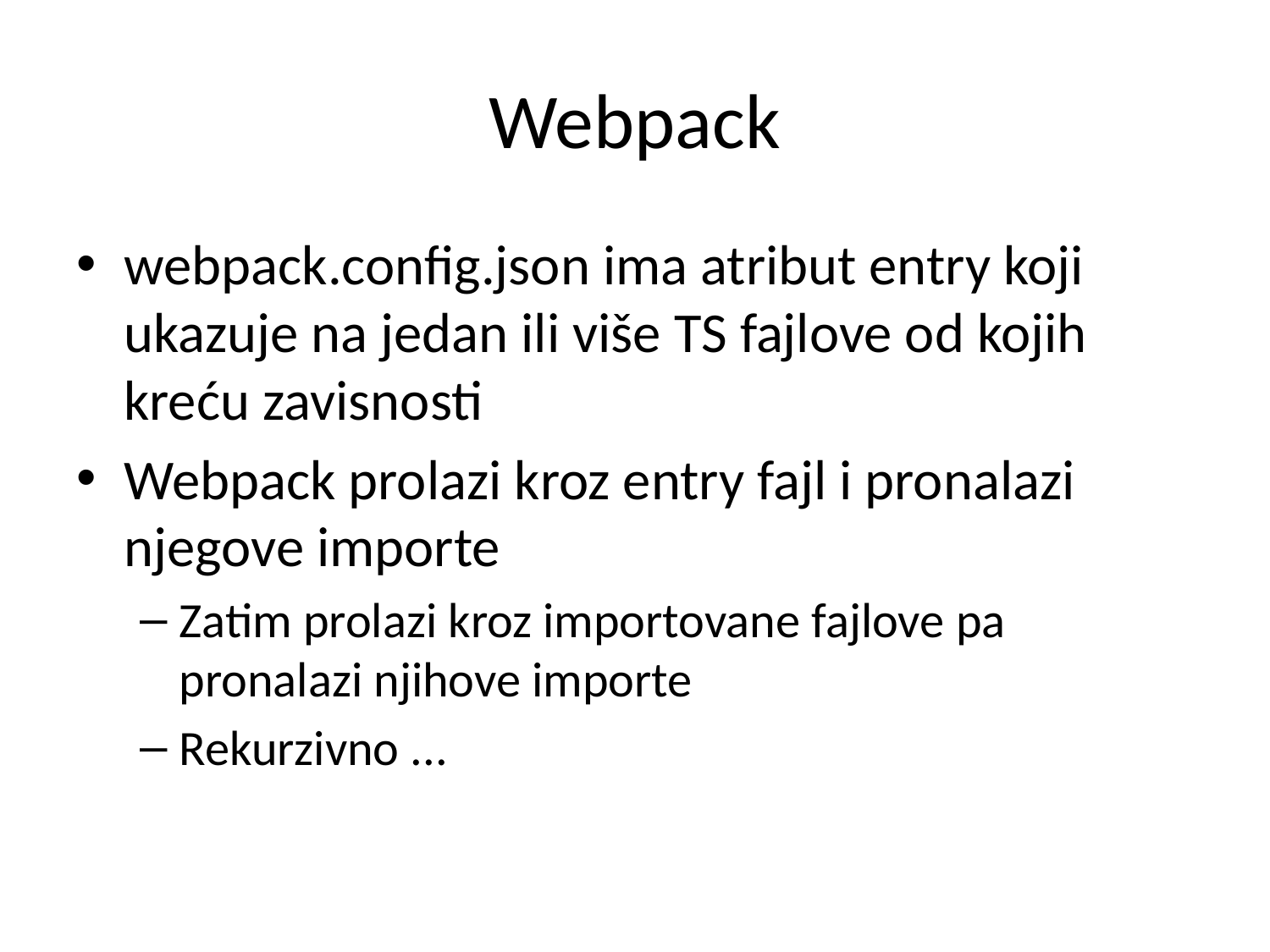

# Webpack
webpack.config.json ima atribut entry koji ukazuje na jedan ili više TS fajlove od kojih kreću zavisnosti
Webpack prolazi kroz entry fajl i pronalazi njegove importe
Zatim prolazi kroz importovane fajlove pa pronalazi njihove importe
Rekurzivno ...